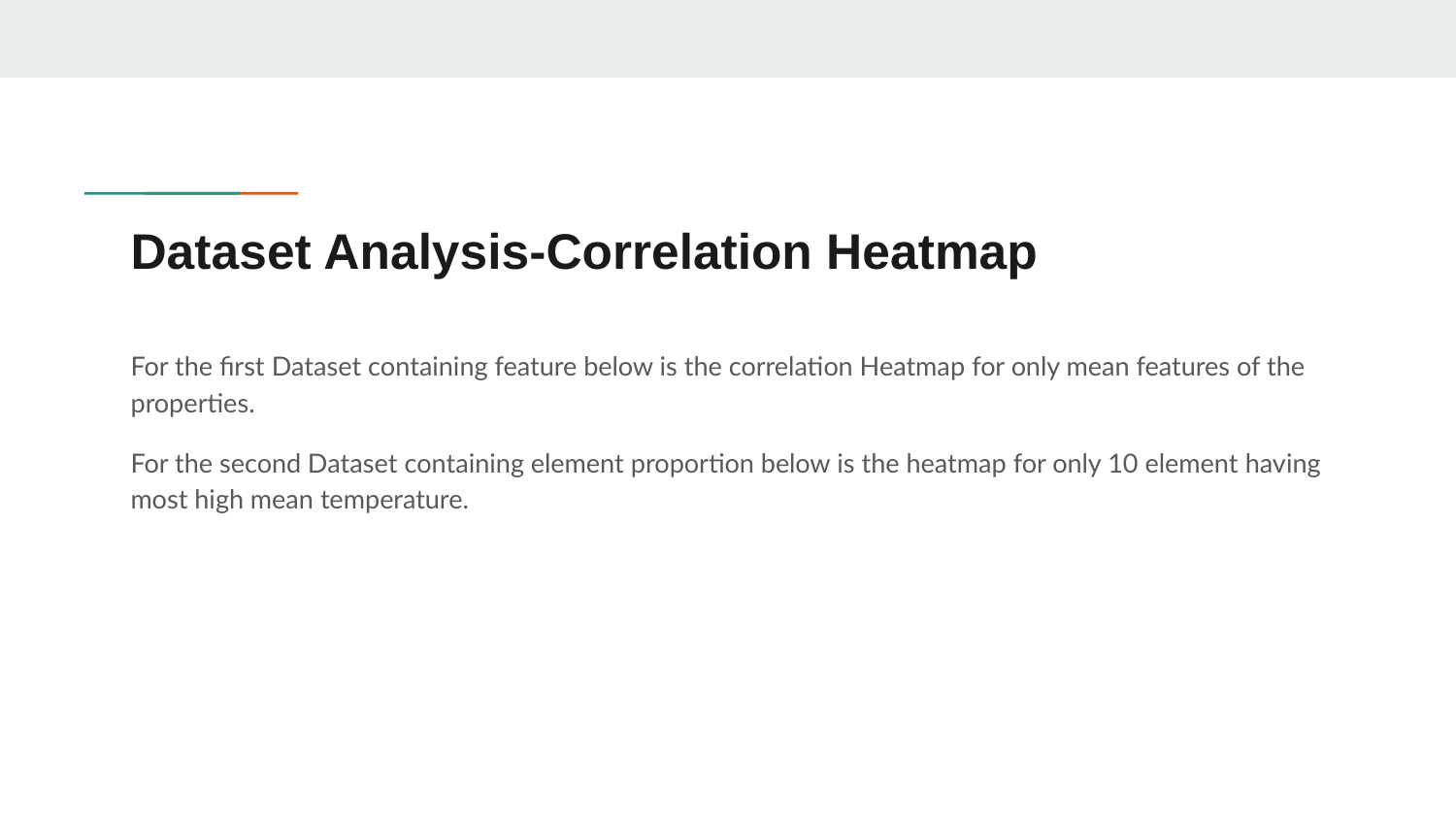

# Dataset Analysis-Correlation Heatmap
For the first Dataset containing feature below is the correlation Heatmap for only mean features of the properties.
For the second Dataset containing element proportion below is the heatmap for only 10 element having most high mean temperature.